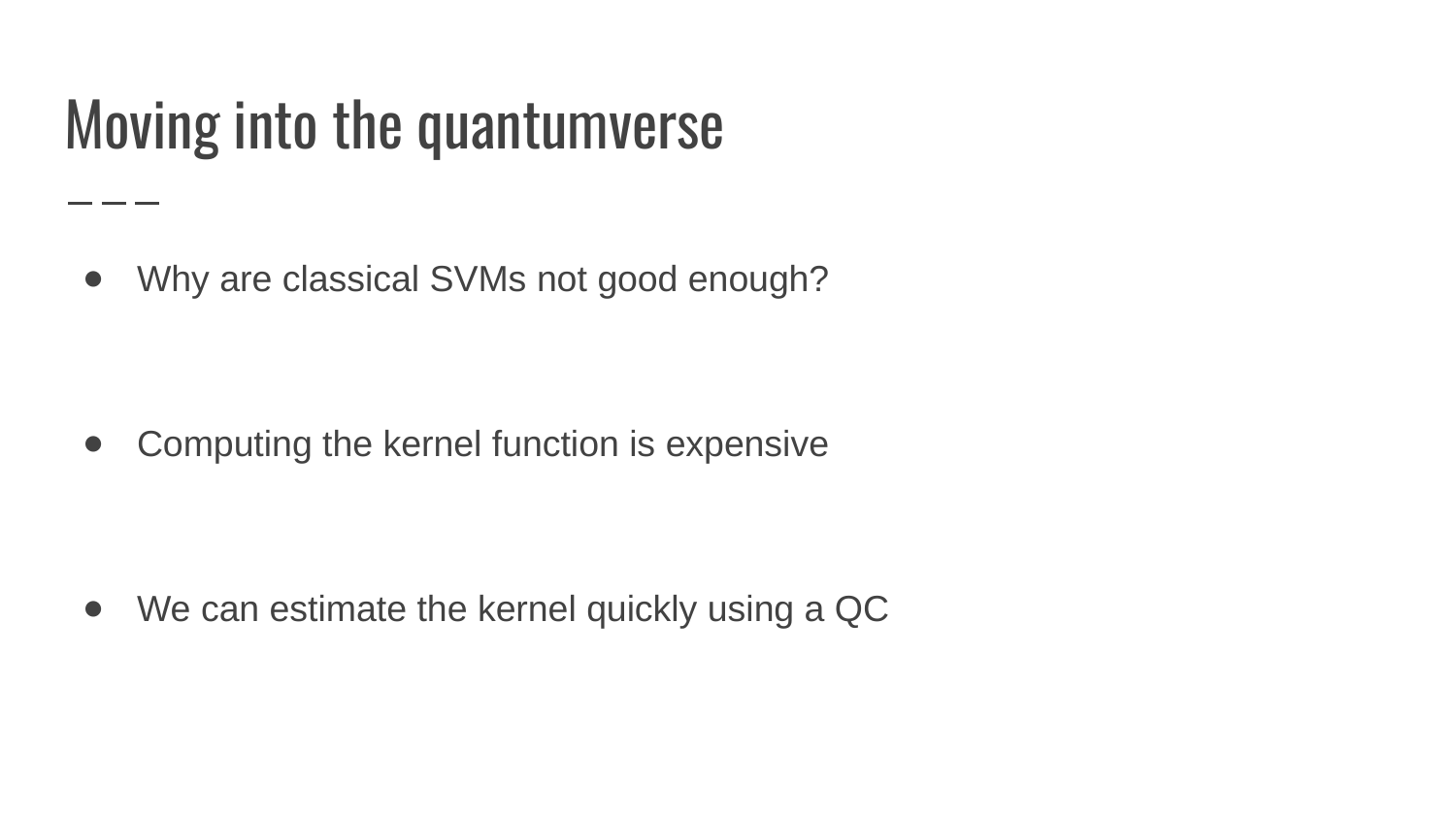

# Moving into the quantumverse
Why are classical SVMs not good enough?

Computing the kernel function is expensive

We can estimate the kernel quickly using a QC